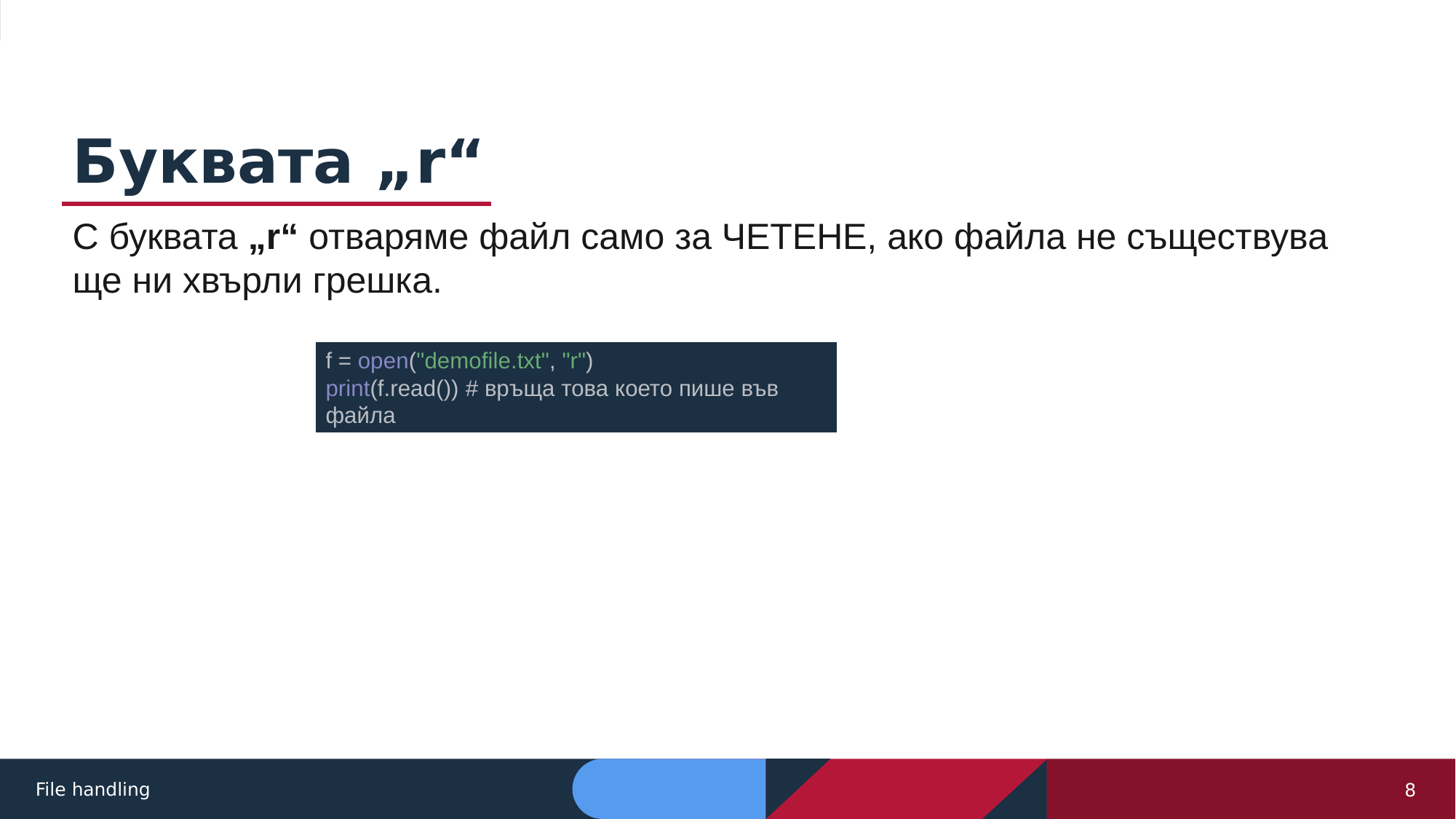

# Буквата „r“
С буквата „r“ отваряме файл само за ЧЕТЕНЕ, ако файла не съществува ще ни хвърли грешка.
f = open("demofile.txt", "r")
print(f.read()) # връща това което пише във файла
File handling
8